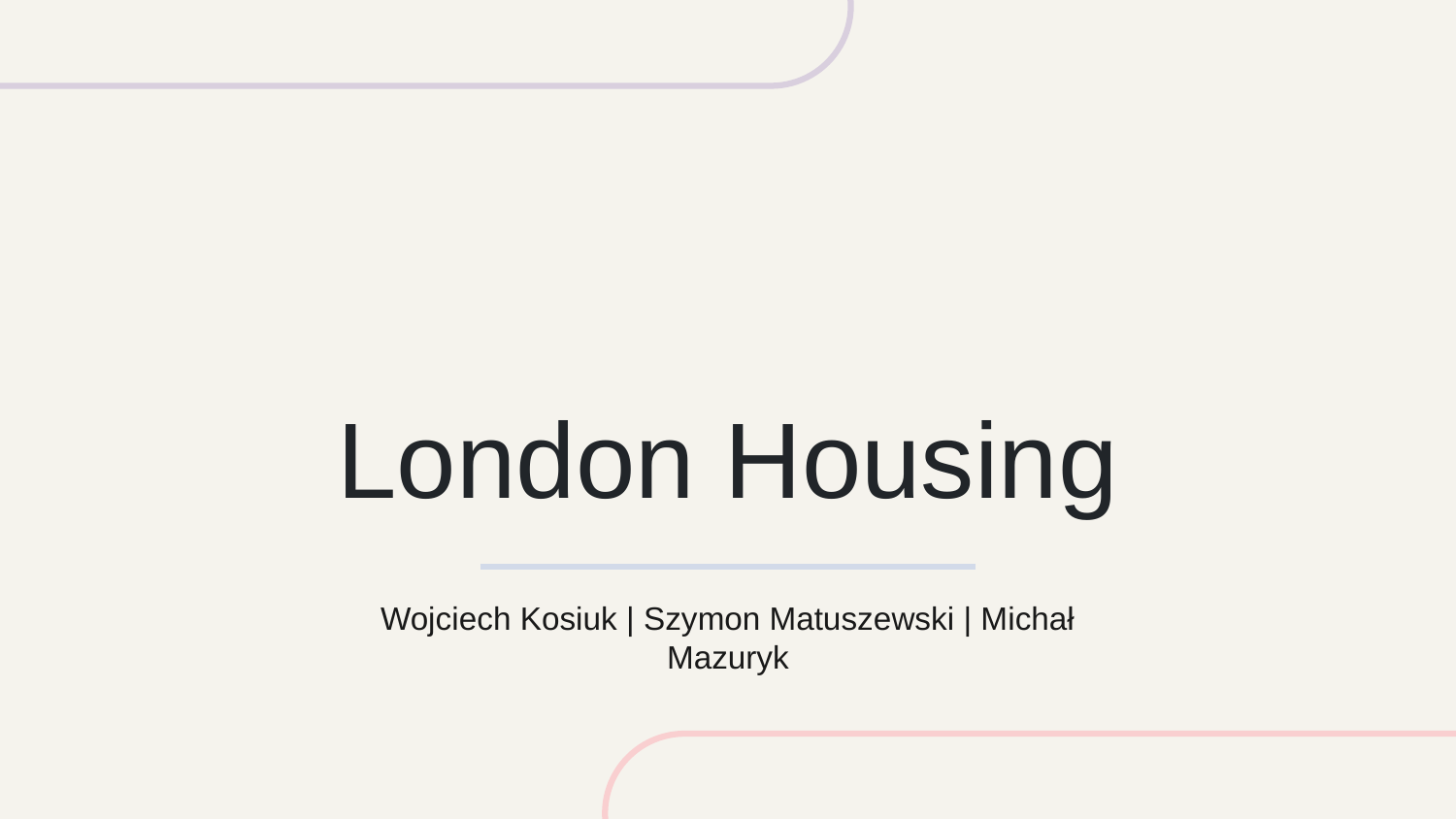

# London Housing
Wojciech Kosiuk | Szymon Matuszewski | Michał Mazuryk